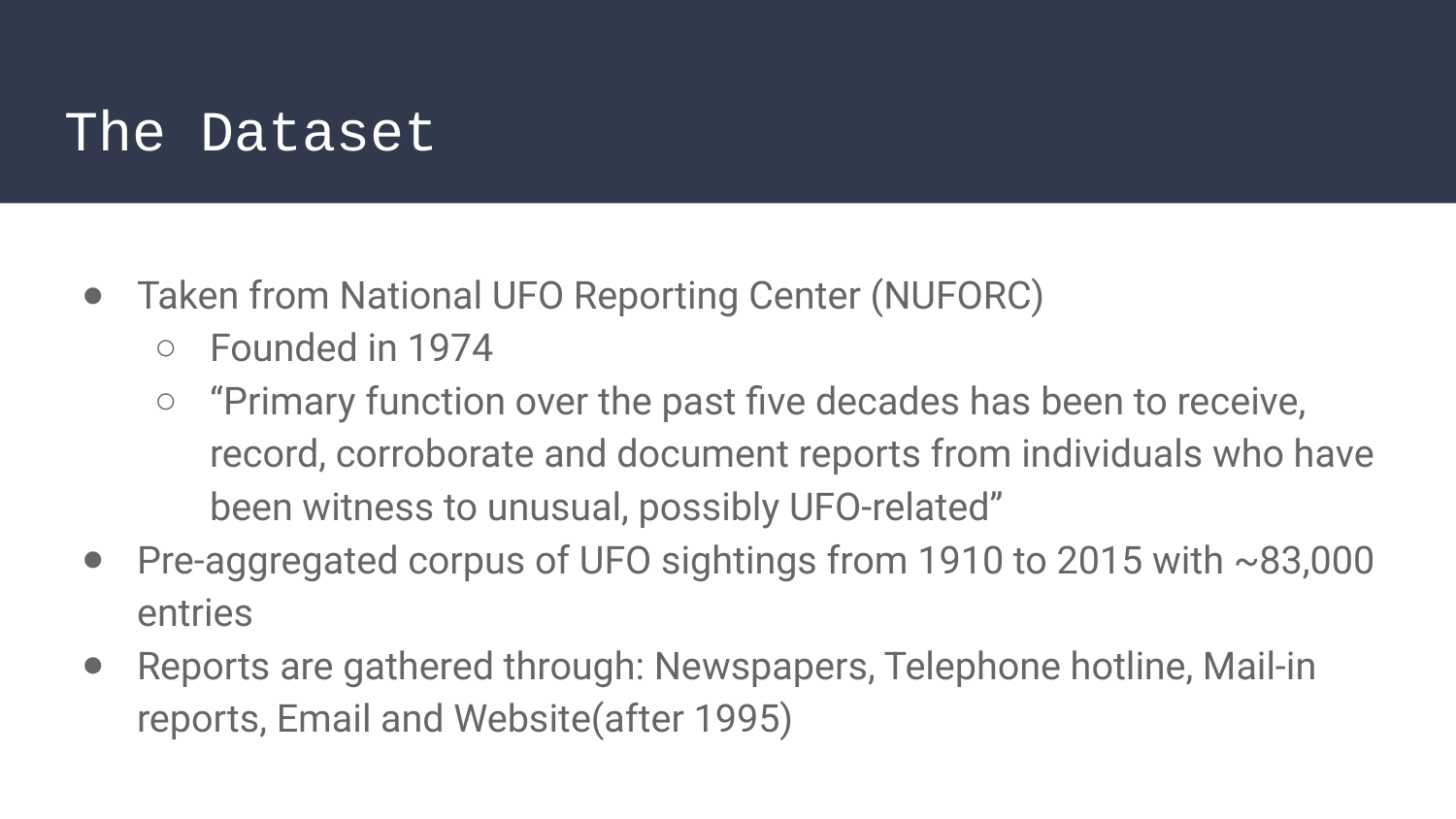

# The Dataset
Taken from National UFO Reporting Center (NUFORC)
Founded in 1974
“Primary function over the past five decades has been to receive, record, corroborate and document reports from individuals who have been witness to unusual, possibly UFO-related”
Pre-aggregated corpus of UFO sightings from 1910 to 2015 with ~83,000 entries
Reports are gathered through: Newspapers, Telephone hotline, Mail-in reports, Email and Website(after 1995)